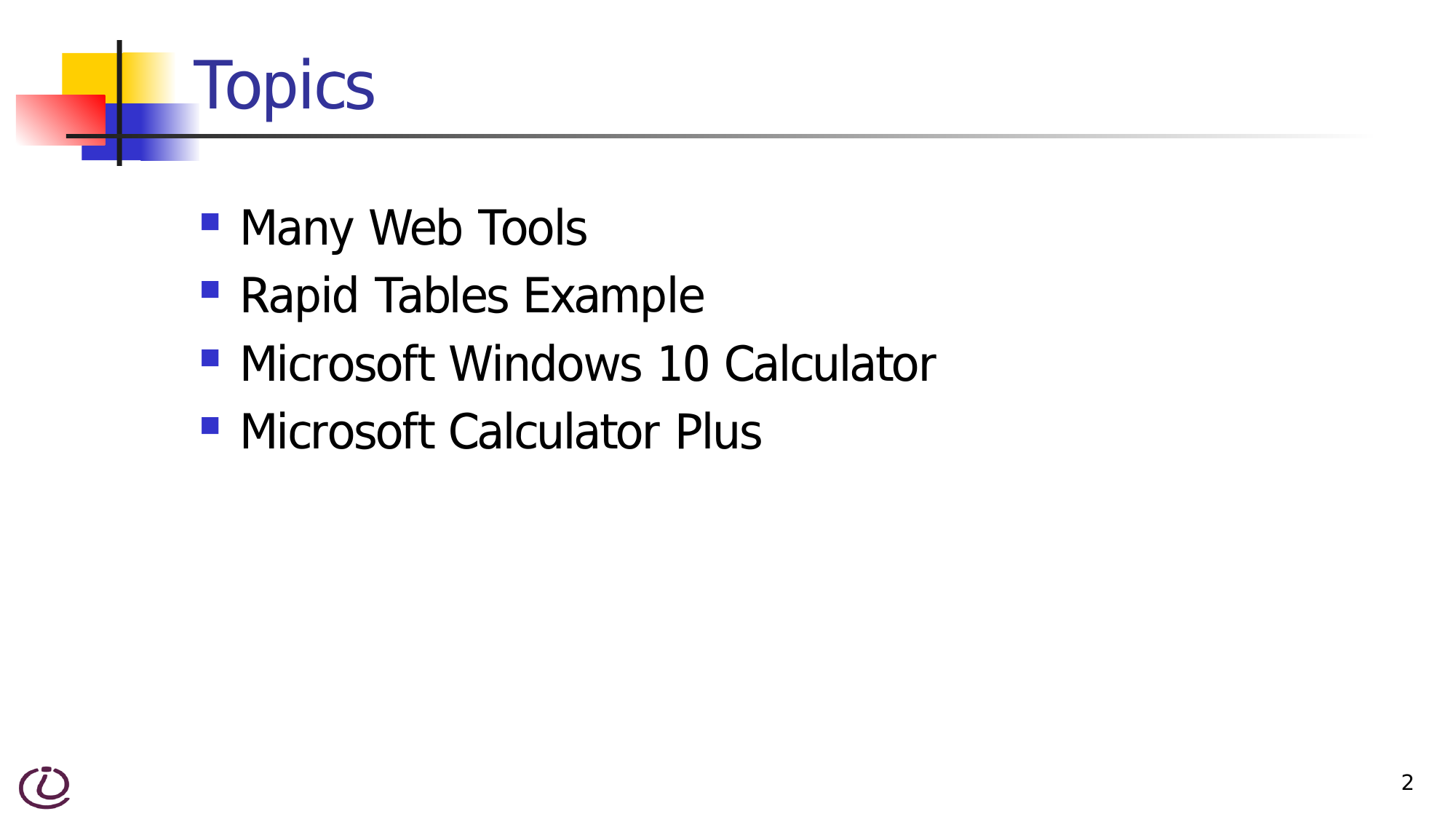

# Topics
Many Web Tools
Rapid Tables Example
Microsoft Windows 10 Calculator
Microsoft Calculator Plus
2